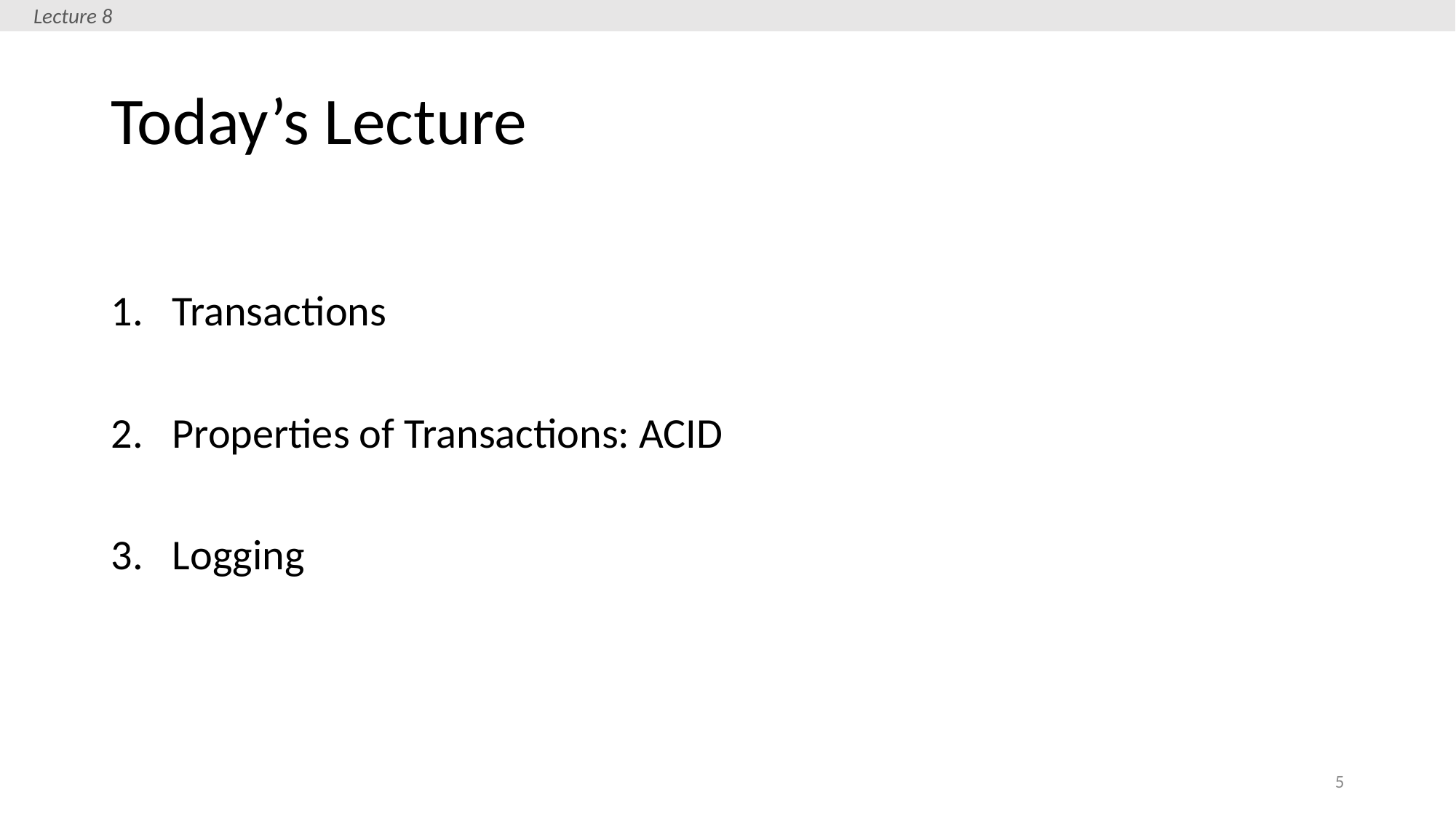

Lecture 8
# Today’s Lecture

Transactions

Properties of Transactions: ACID

Logging
5